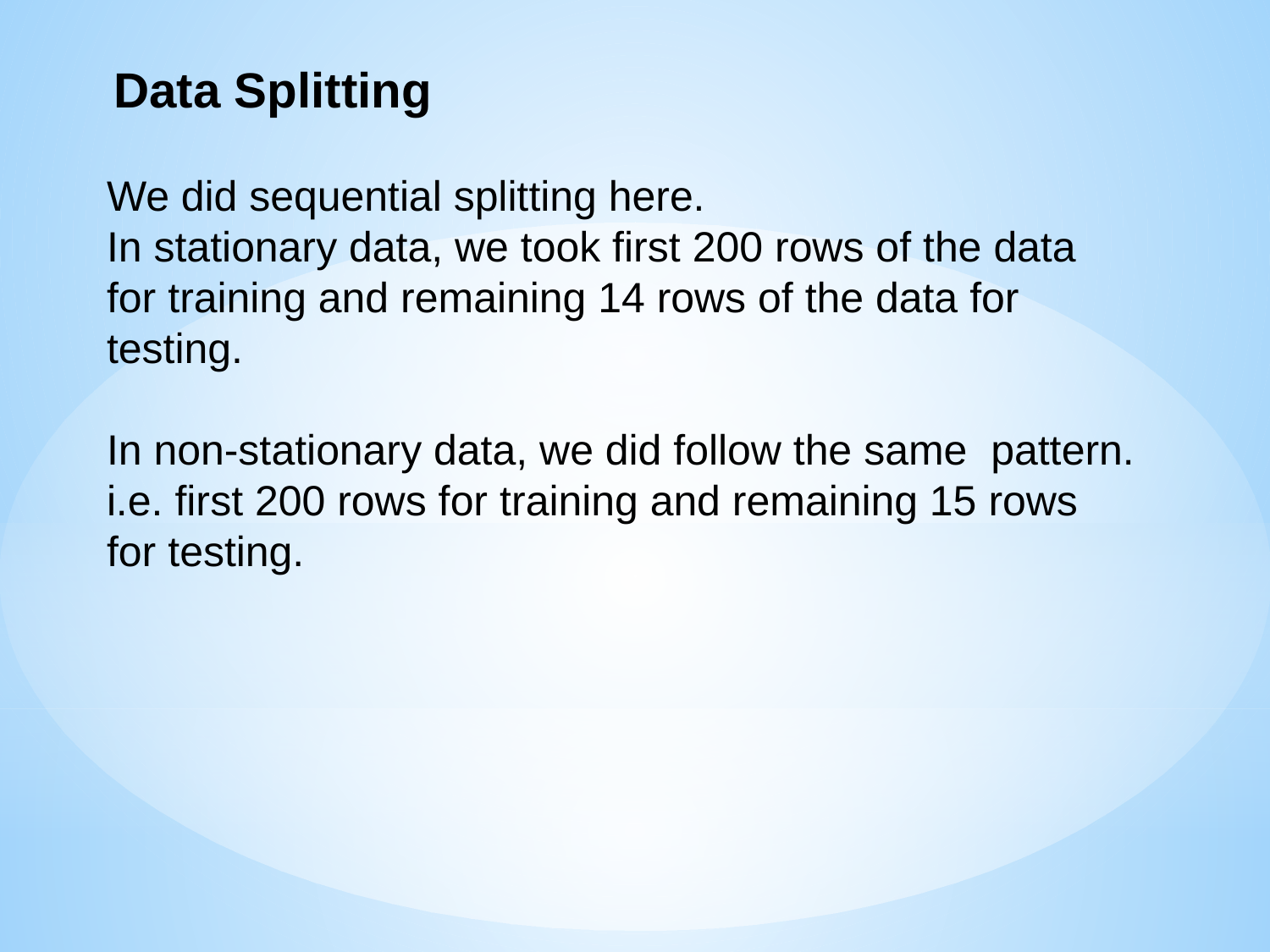

Data Splitting

We did sequential splitting here.
In stationary data, we took first 200 rows of the data for training and remaining 14 rows of the data for testing.

In non-stationary data, we did follow the same  pattern.
i.e. first 200 rows for training and remaining 15 rows for testing.